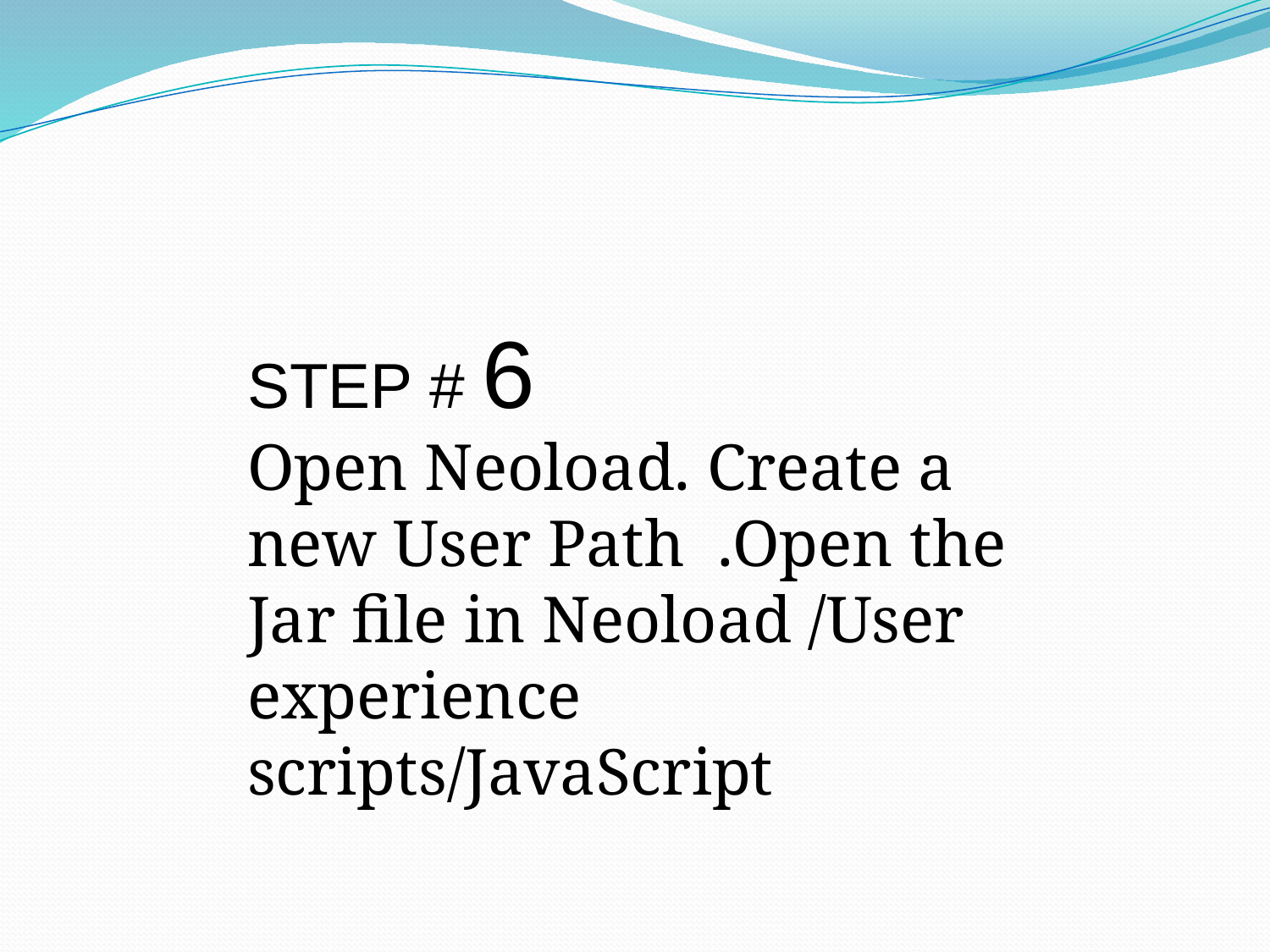

STEP # 6
Open Neoload. Create a new User Path  .Open the Jar file in Neoload /User experience scripts/JavaScript